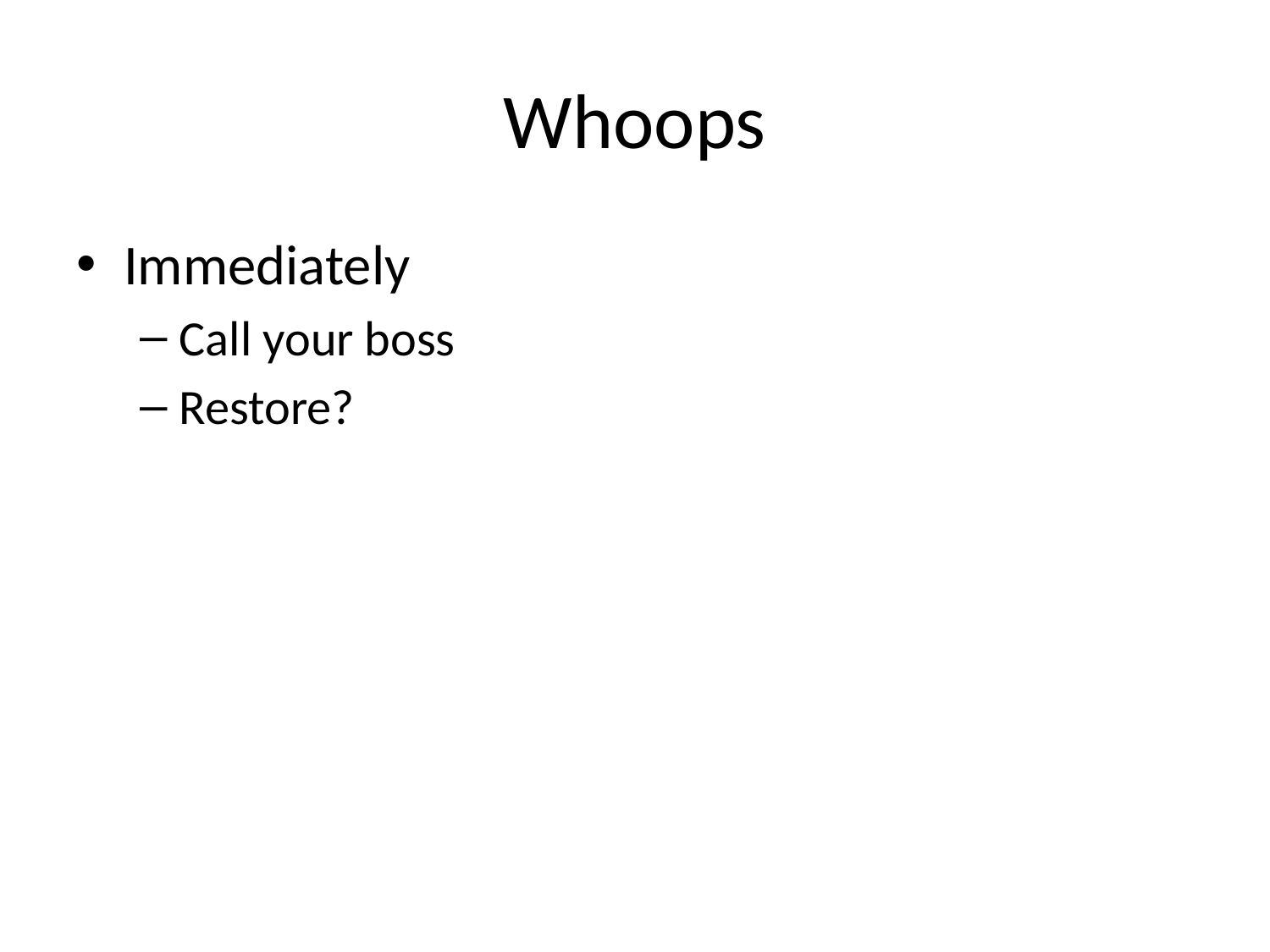

# Whoops
Immediately
Call your boss
Restore?